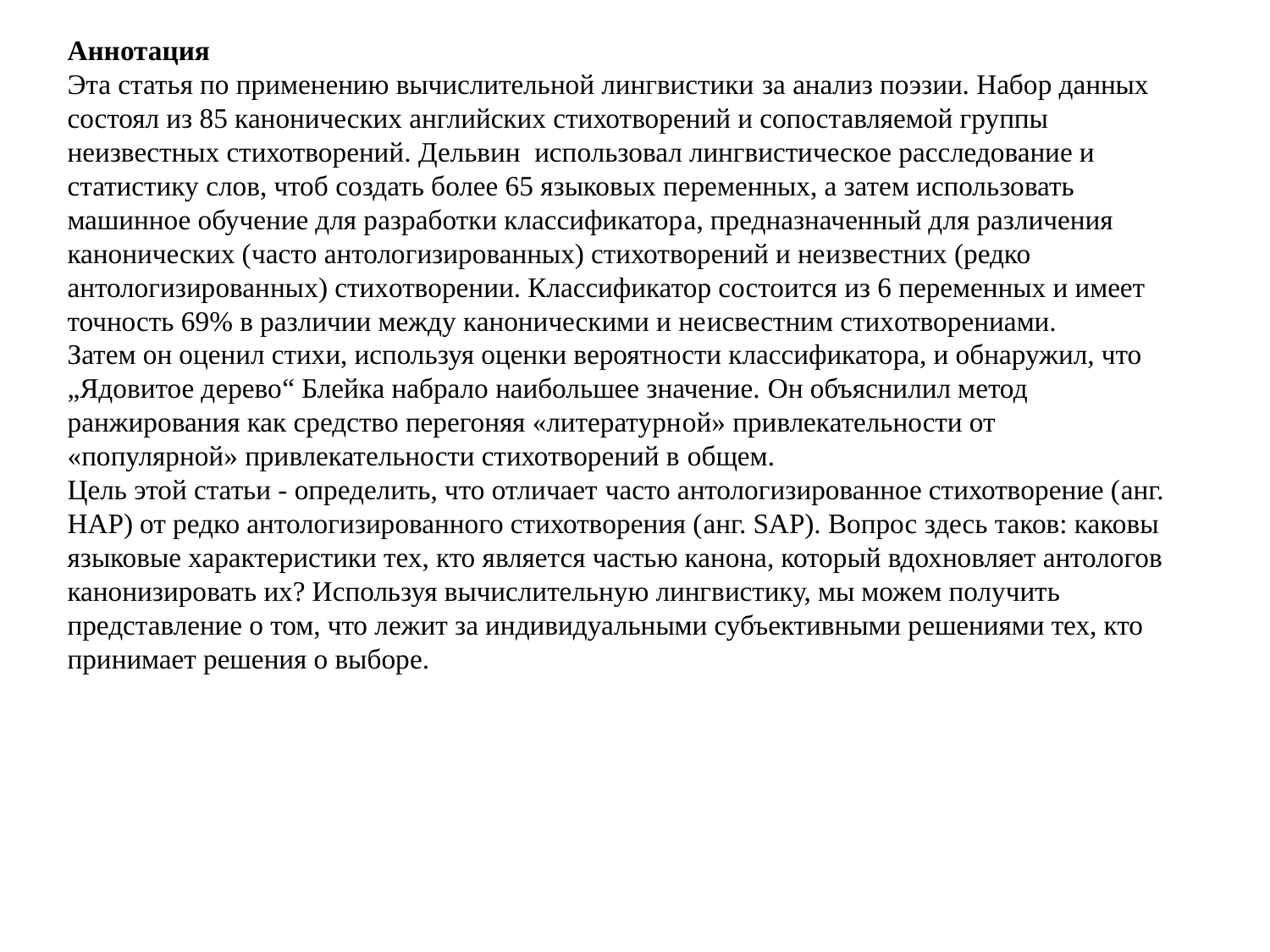

Аннотация
Эта статья по применению вычислительной лингвистики за анализ поэзии. Набор данных состоял из 85 канонических английских стихотворений и сопоставляемой группы неизвестных стихотворений. Дельвин  использовал лингвистическое расследование и статистику слов, чтоб создать более 65 языковых переменных, а затем использовать машинное обучение для разработки классификатора, предназначенный для различения канонических (часто антологизированных) стихотворений и неизвестних (редко антологизированных) стихотворении. Классификатор состоится из 6 переменных и имеет точность 69% в различии между каноническими и неисвестним стихотворениами.
Затем он оценил стихи, используя оценки вероятности классификатора, и обнаружил, что
„Ядовитое дерево“ Блейка набрало наибольшее значение. Он объяснилил метод ранжирования как средство перегоняя «литературной» привлекательности от «популярной» привлекательности стихотворений в общем.
Цель этой статьи - определить, что отличает часто антологизированное стихотворение (анг. HAP) от редко антологизированного стихотворения (анг. SAP). Вопрос здесь таков: каковы языковые характеристики тех, кто является частью канона, который вдохновляет антологов канонизировать их? Используя вычислительную лингвистику, мы можем получить представление о том, что лежит за индивидуальными субъективными решениями тех, кто принимает решения о выборе.